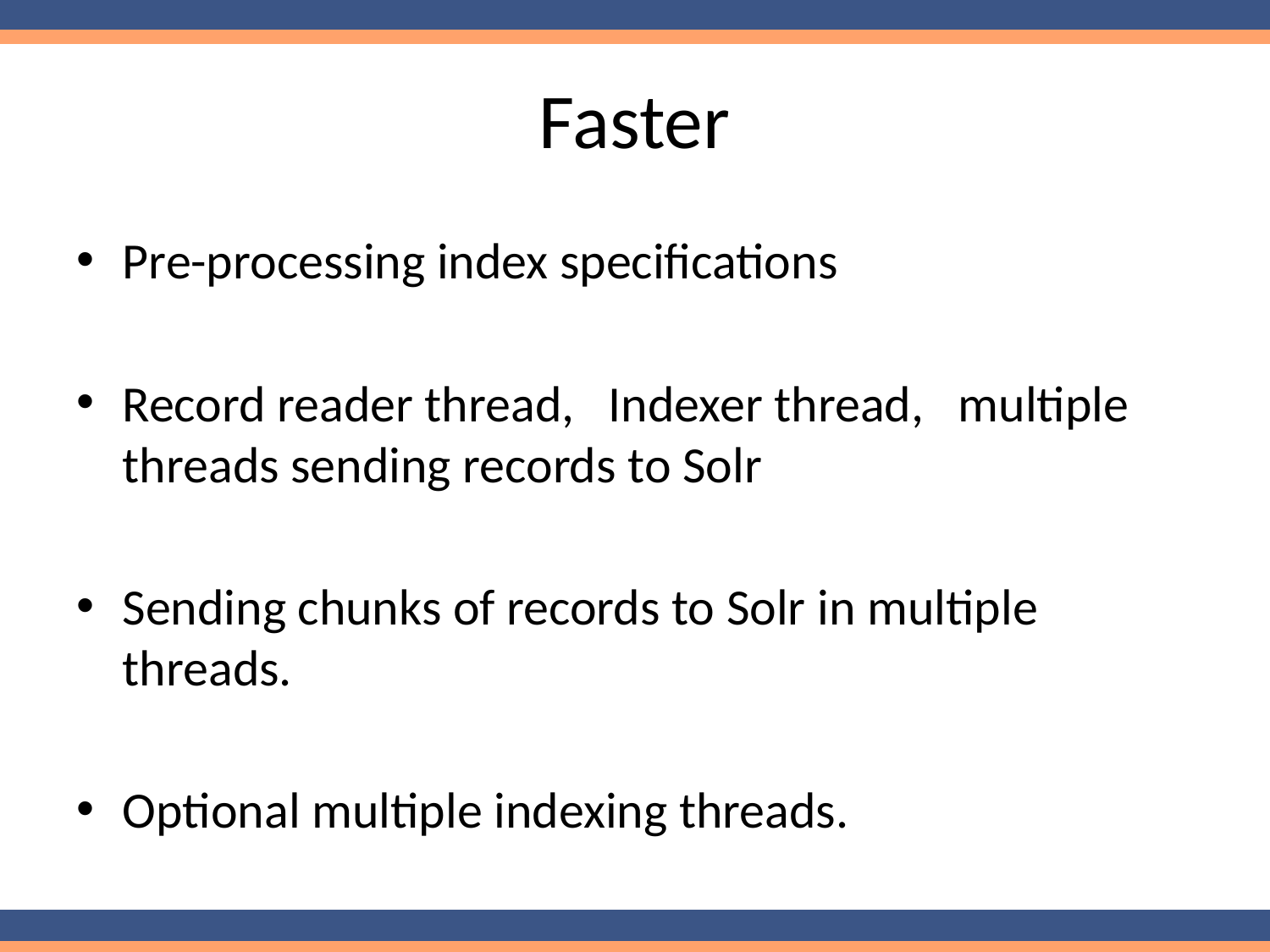

# Faster
Pre-processing index specifications

Record reader thread,   Indexer thread,   multiple threads sending records to Solr

Sending chunks of records to Solr in multiple threads.

Optional multiple indexing threads.